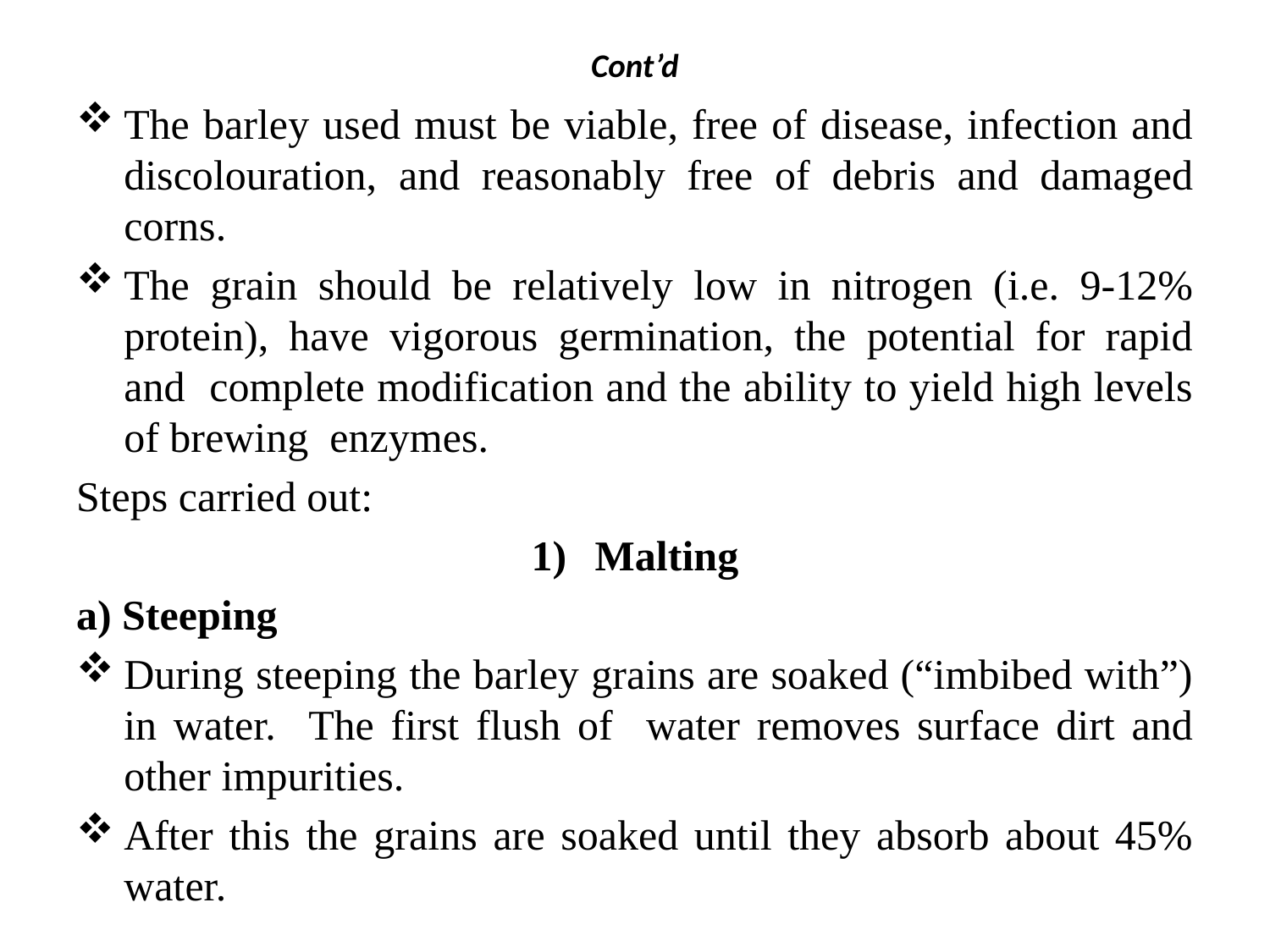

# Cont’d
The barley used must be viable, free of disease, infection and discolouration, and reasonably free of debris and damaged corns.
The grain should be relatively low in nitrogen (i.e. 9-12% protein), have vigorous germination, the potential for rapid and  complete modification and the ability to yield high levels of brewing  enzymes.
Steps carried out:
Malting
a) Steeping
During steeping the barley grains are soaked (“imbibed with”) in water.  The first flush of  water removes surface dirt and other impurities.
After this the grains are soaked until they absorb about 45% water.